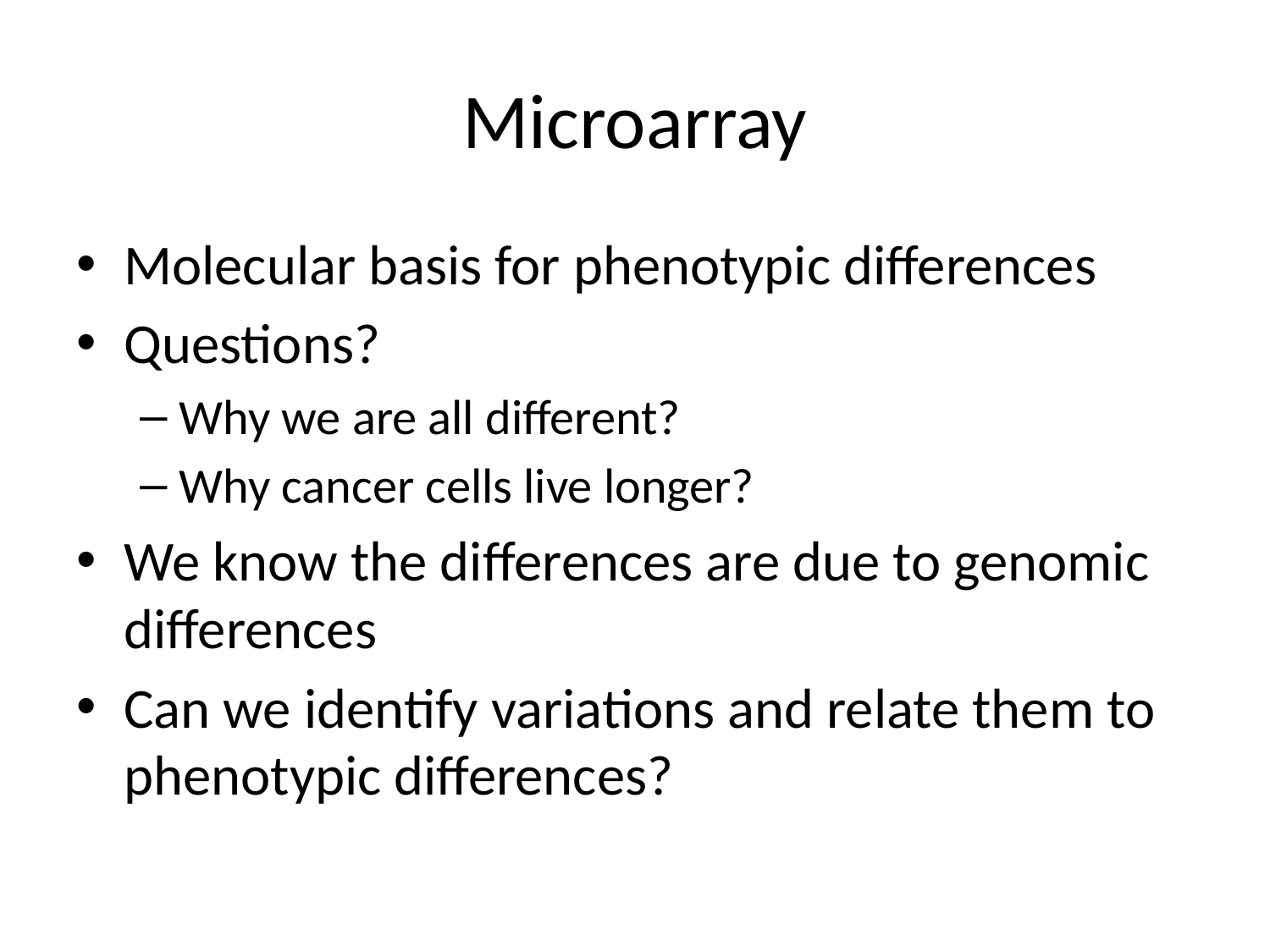

# Microarray
Molecular basis for phenotypic differences
Questions?
Why we are all different?
Why cancer cells live longer?
We know the differences are due to genomic differences
Can we identify variations and relate them to phenotypic differences?